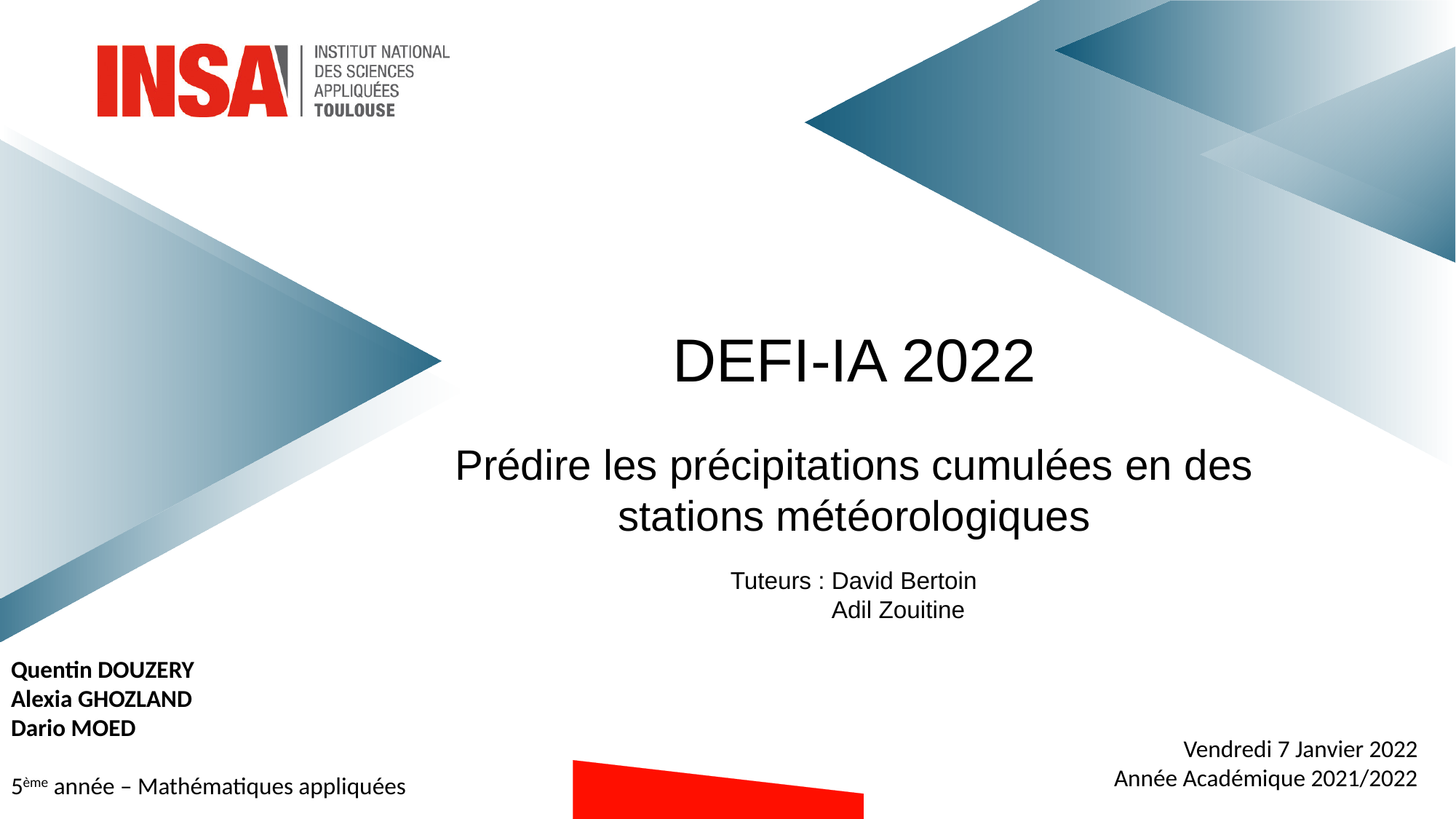

DEFI-IA 2022

Prédire les précipitations cumulées en des stations météorologiques

			Tuteurs : David Bertoin
			               Adil Zouitine
Quentin DOUZERY
Alexia GHOZLAND
Dario MOED

5ème année – Mathématiques appliquées
Vendredi 7 Janvier 2022
Année Académique 2021/2022